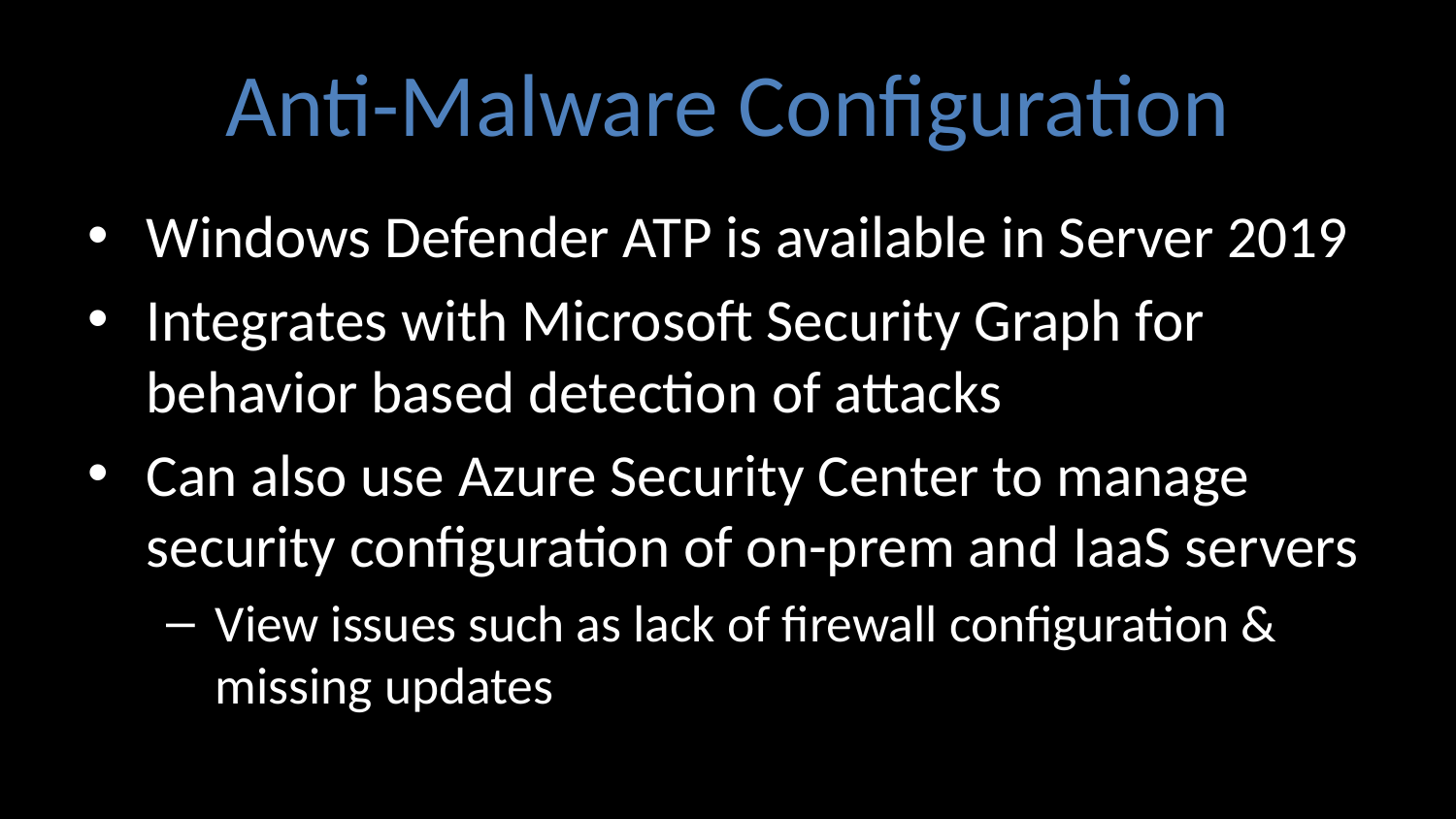

# Anti-Malware Configuration
Windows Defender ATP is available in Server 2019
Integrates with Microsoft Security Graph for behavior based detection of attacks
Can also use Azure Security Center to manage security configuration of on-prem and IaaS servers
View issues such as lack of firewall configuration & missing updates